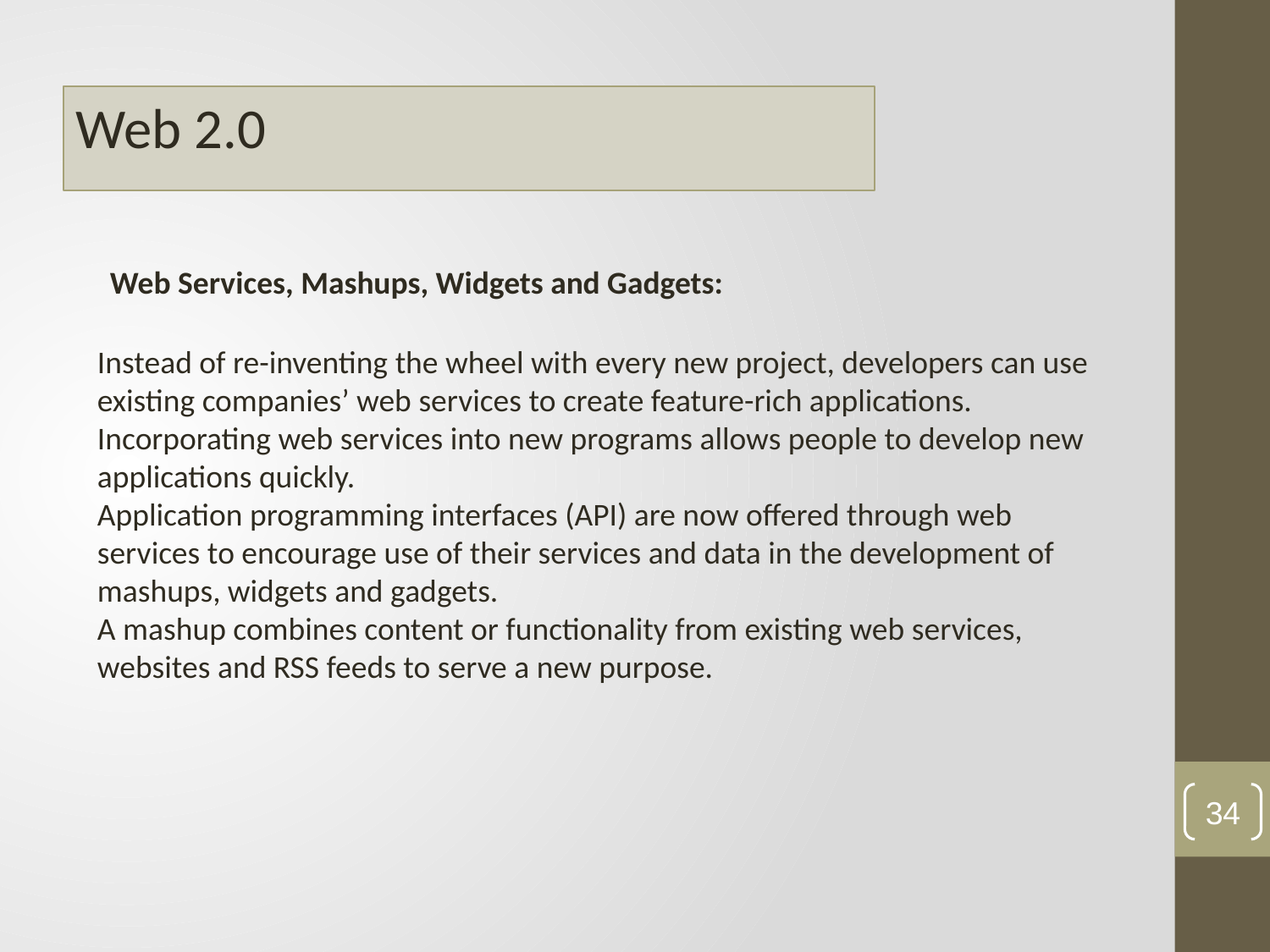

Web 2.0

Web Services, Mashups, Widgets and Gadgets:
Instead of re-inventing the wheel with every new project, developers can use existing companies’ web services to create feature-rich applications. Incorporating web services into new programs allows people to develop new applications quickly.
Application programming interfaces (API) are now offered through web services to encourage use of their services and data in the development of mashups, widgets and gadgets.
A mashup combines content or functionality from existing web services, websites and RSS feeds to serve a new purpose.
34